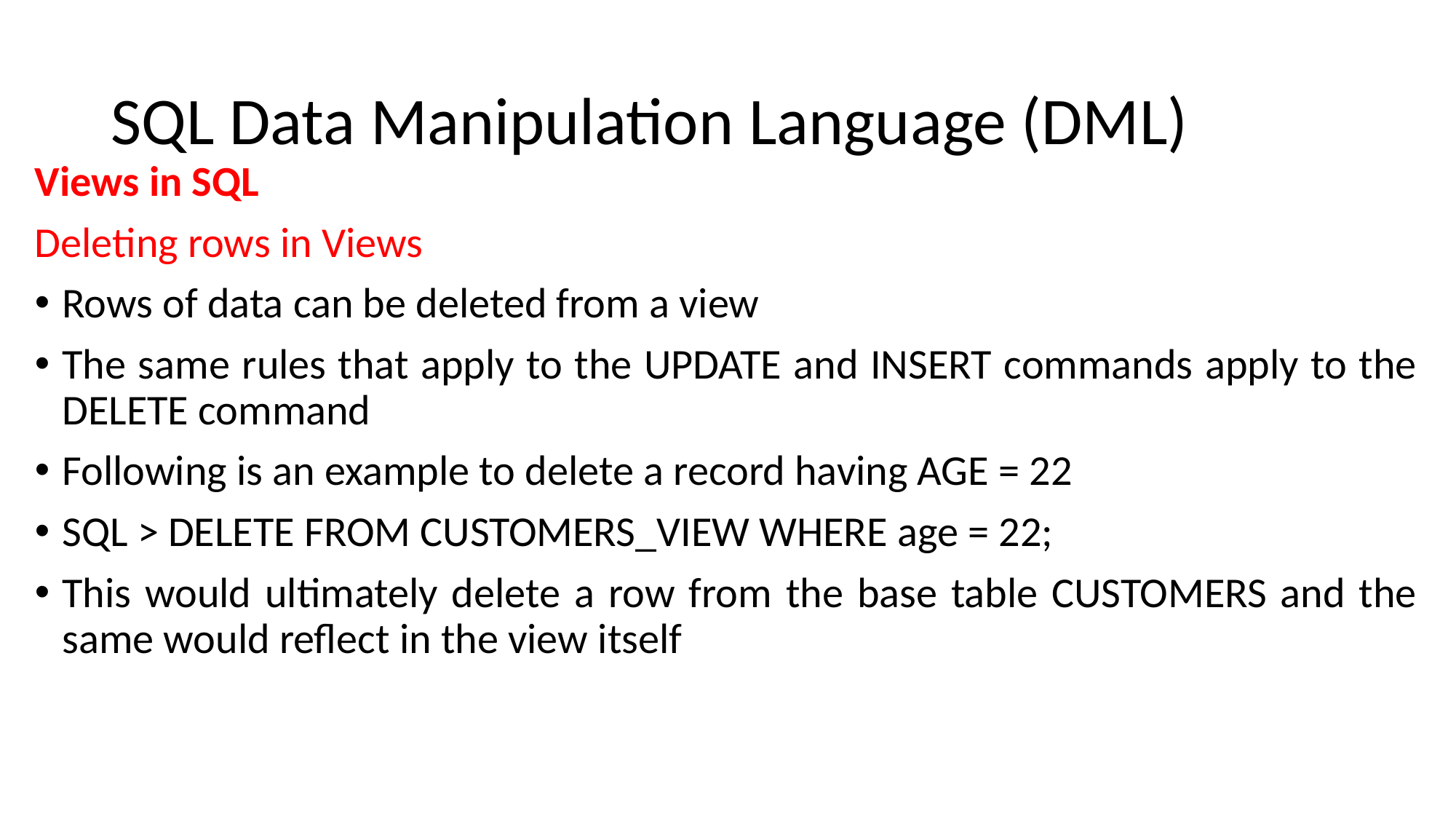

# SQL Data Manipulation Language (DML)
Views in SQL
Deleting rows in Views
Rows of data can be deleted from a view
The same rules that apply to the UPDATE and INSERT commands apply to the DELETE command
Following is an example to delete a record having AGE = 22
SQL > DELETE FROM CUSTOMERS_VIEW WHERE age = 22;
This would ultimately delete a row from the base table CUSTOMERS and the same would reflect in the view itself